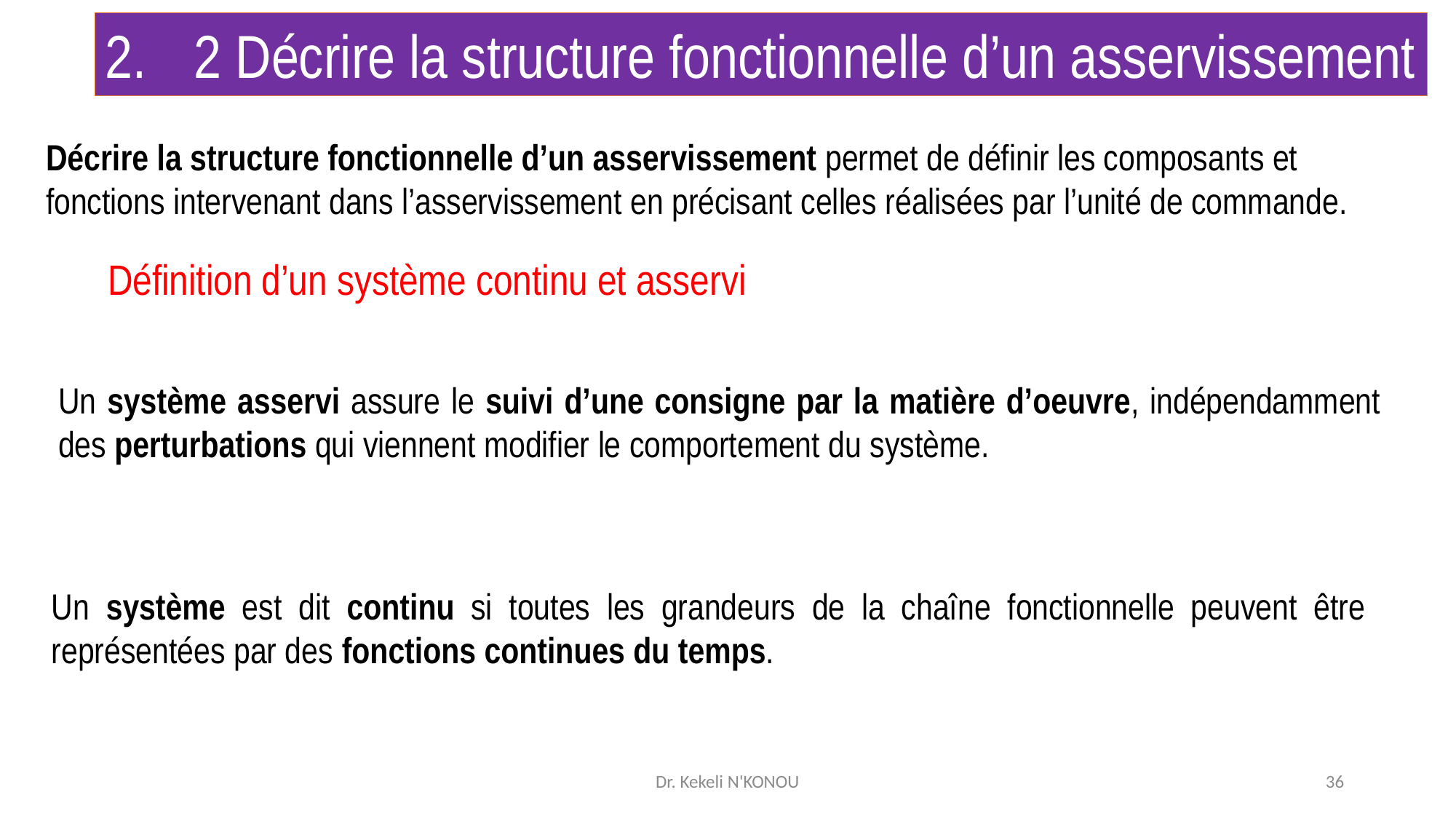

2 Décrire la structure fonctionnelle d’un asservissement
Décrire la structure fonctionnelle d’un asservissement permet de définir les composants et fonctions intervenant dans l’asservissement en précisant celles réalisées par l’unité de commande.
 Définition d’un système continu et asservi
Un système asservi assure le suivi d’une consigne par la matière d’oeuvre, indépendamment des perturbations qui viennent modifier le comportement du système.
Un système est dit continu si toutes les grandeurs de la chaîne fonctionnelle peuvent être représentées par des fonctions continues du temps.
Dr. Kekeli N'KONOU
36